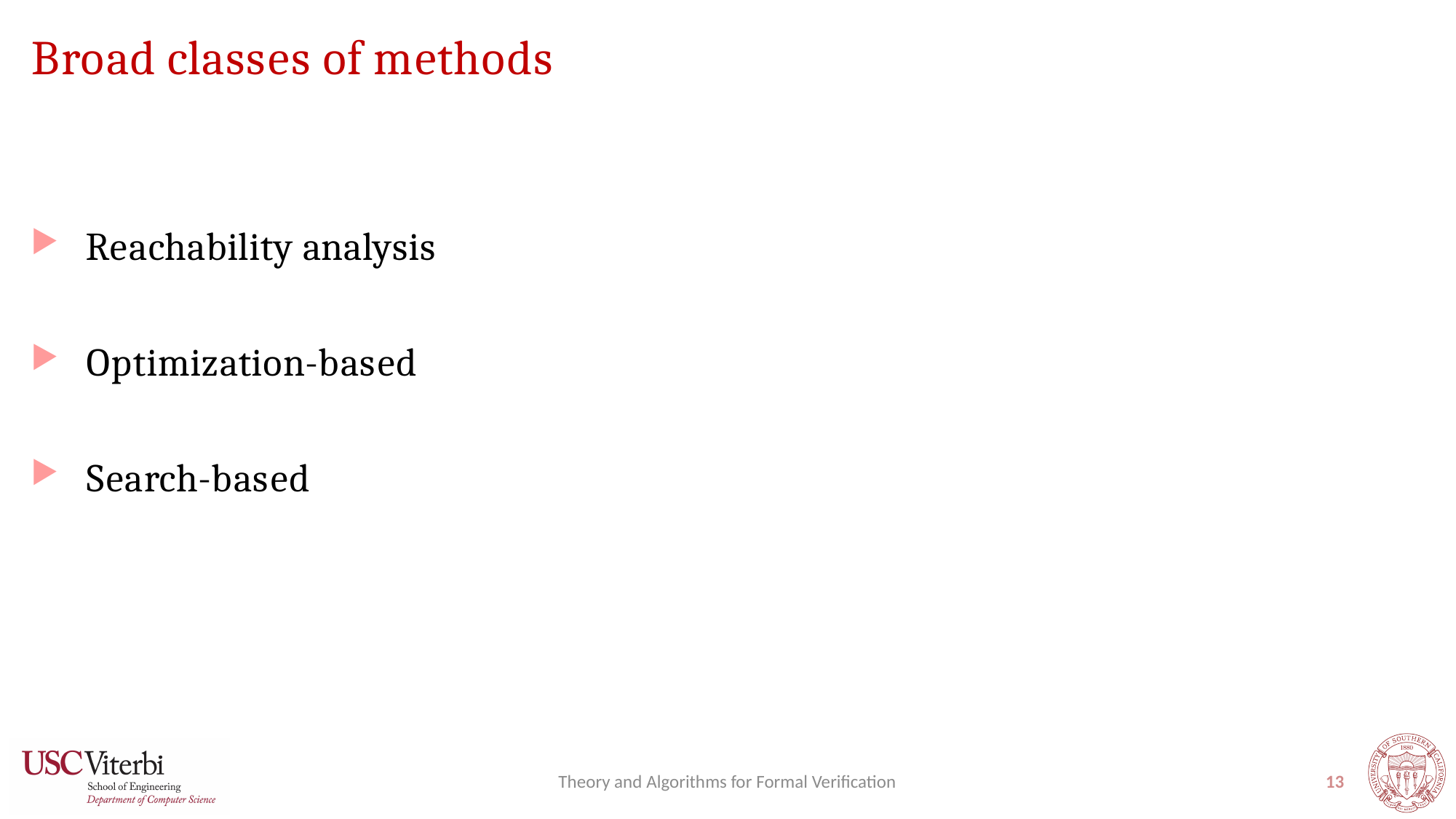

# Broad classes of methods
Reachability analysis

Optimization-based

Search-based

Theory and Algorithms for Formal Verification
13